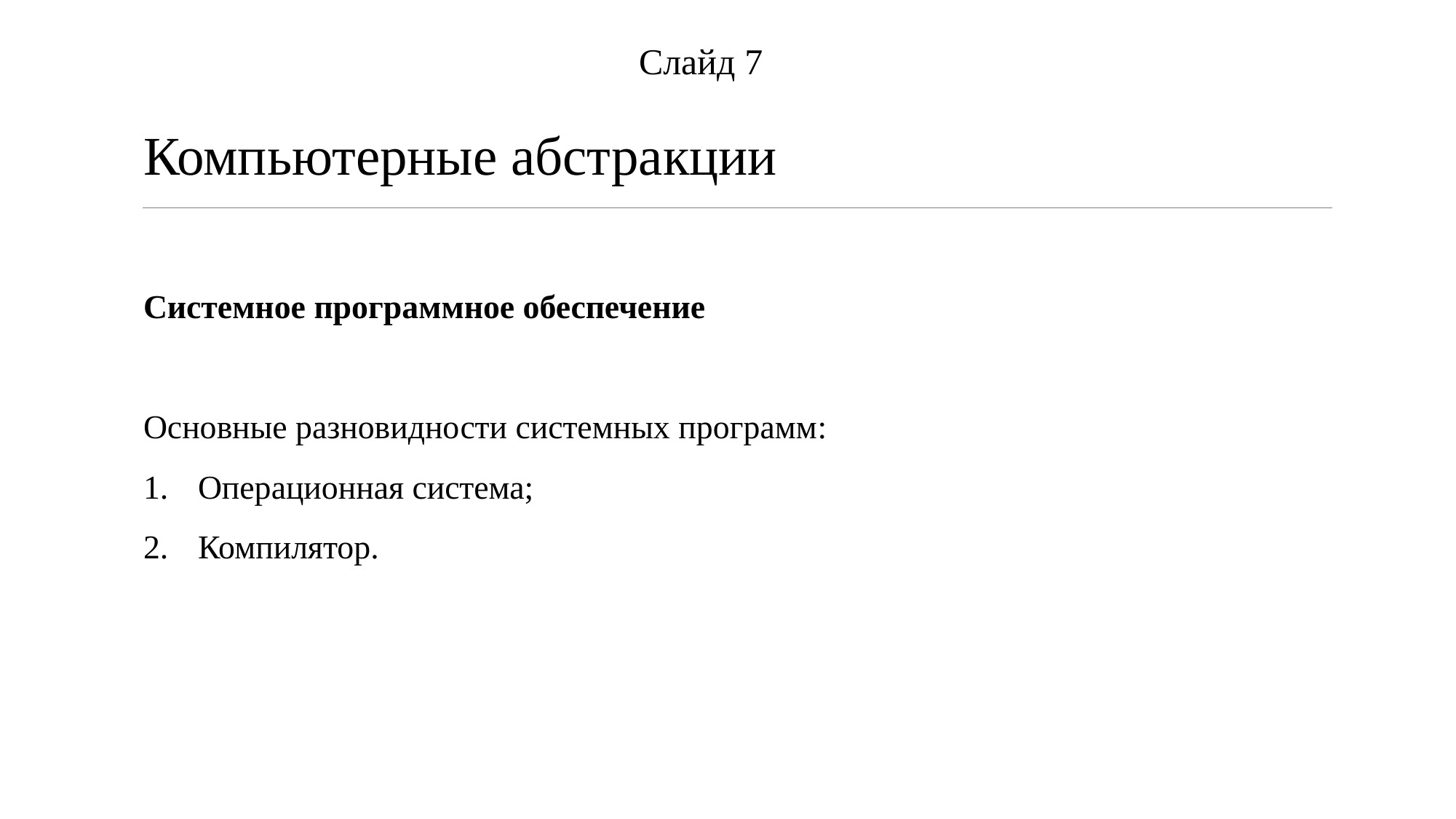

Слайд 7
Компьютерные абстракции
Системное программное обеспечение

Основные разновидности системных программ:
Операционная система;
Компилятор.